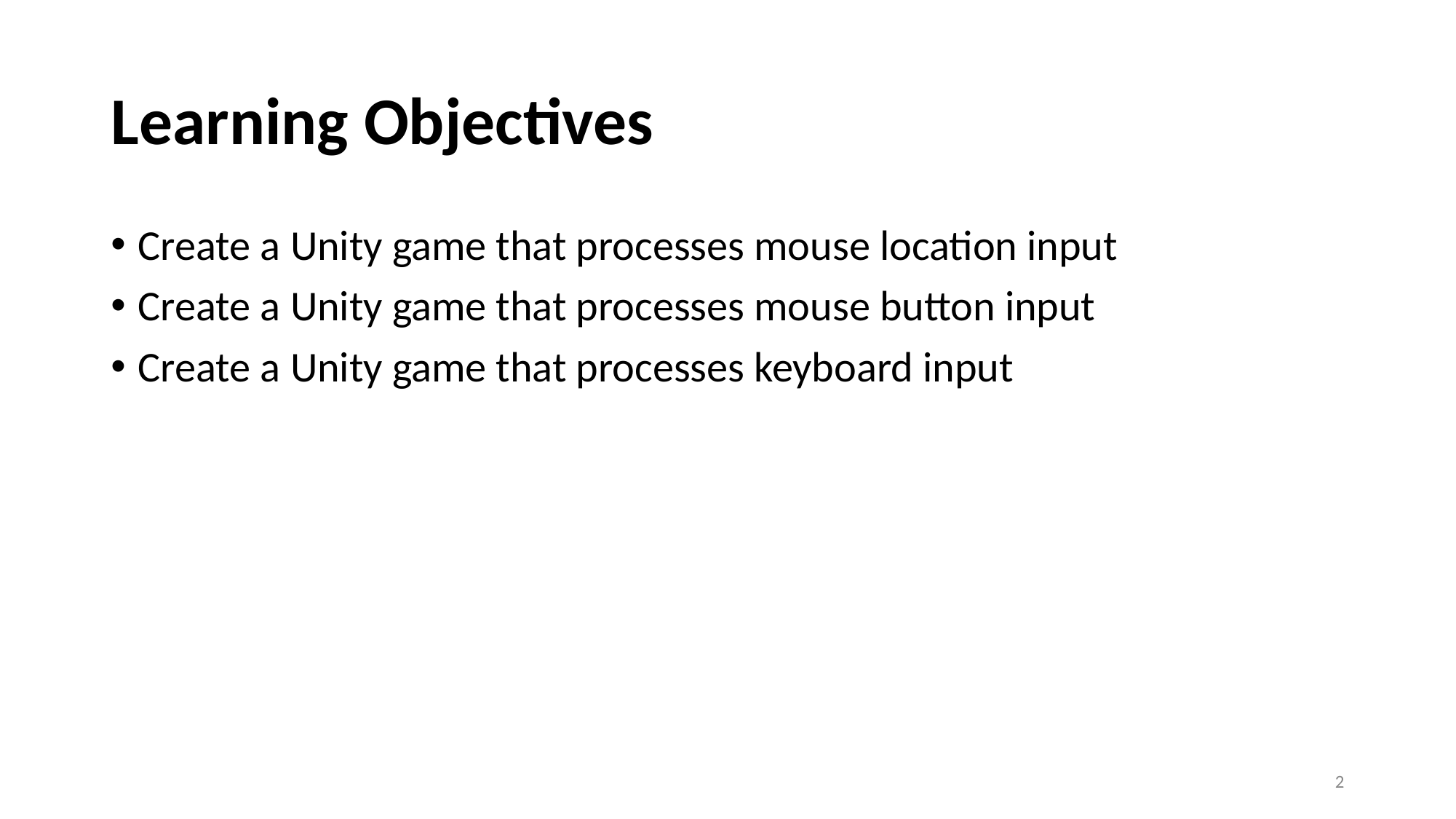

# Learning Objectives
Create a Unity game that processes mouse location input
Create a Unity game that processes mouse button input
Create a Unity game that processes keyboard input
2